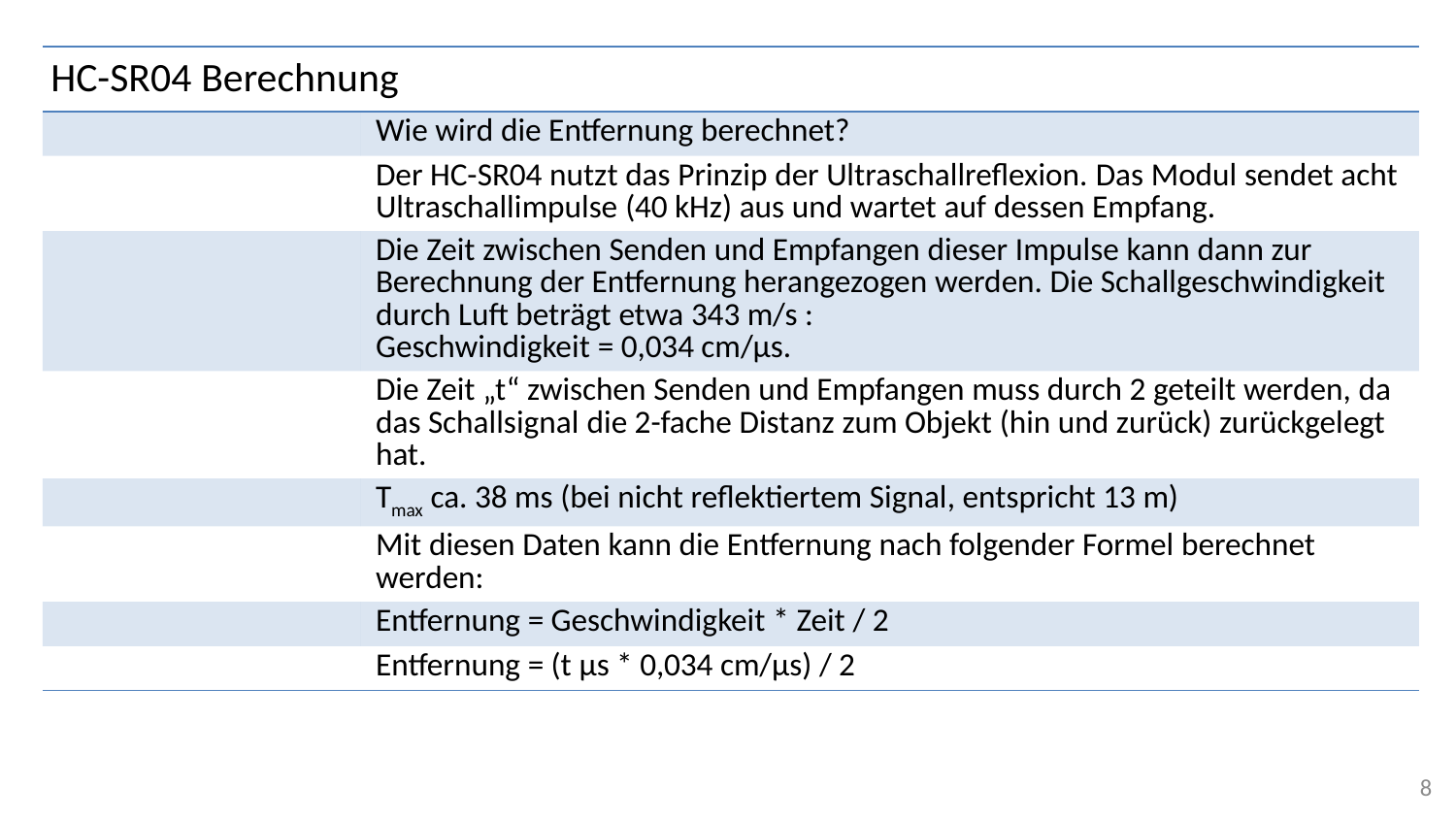

# HC-SR04 Berechnung
|  |  |
| --- | --- |
|  | Wie wird die Entfernung berechnet? |
|  | Der HC-SR04 nutzt das Prinzip der Ultraschallreflexion. Das Modul sendet acht Ultraschallimpulse (40 kHz) aus und wartet auf dessen Empfang. |
|  | Die Zeit zwischen Senden und Empfangen dieser Impulse kann dann zur Berechnung der Entfernung herangezogen werden. Die Schallgeschwindigkeit durch Luft beträgt etwa 343 m/s : Geschwindigkeit = 0,034 cm/µs. |
|  | Die Zeit „t“ zwischen Senden und Empfangen muss durch 2 geteilt werden, da das Schallsignal die 2-fache Distanz zum Objekt (hin und zurück) zurückgelegt hat. |
|  | Tmax ca. 38 ms (bei nicht reflektiertem Signal, entspricht 13 m) |
|  | Mit diesen Daten kann die Entfernung nach folgender Formel berechnet werden: |
|  | Entfernung = Geschwindigkeit \* Zeit / 2 |
|  | Entfernung = (t µs \* 0,034 cm/µs) / 2 |
8